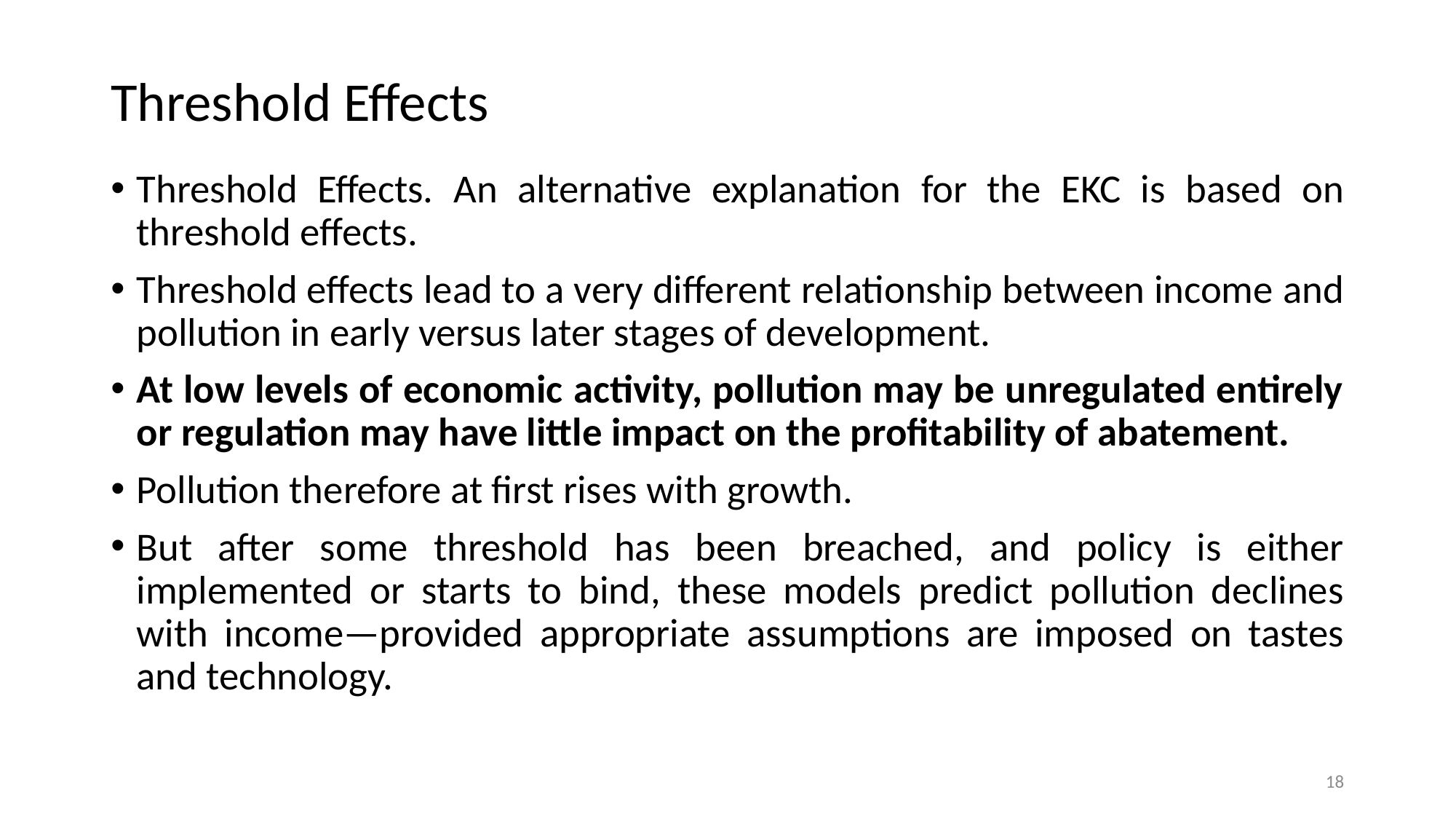

# Threshold Effects
Threshold Effects. An alternative explanation for the EKC is based on threshold effects.
Threshold effects lead to a very different relationship between income and pollution in early versus later stages of development.
At low levels of economic activity, pollution may be unregulated entirely or regulation may have little impact on the profitability of abatement.
Pollution therefore at first rises with growth.
But after some threshold has been breached, and policy is either implemented or starts to bind, these models predict pollution declines with income—provided appropriate assumptions are imposed on tastes and technology.

18